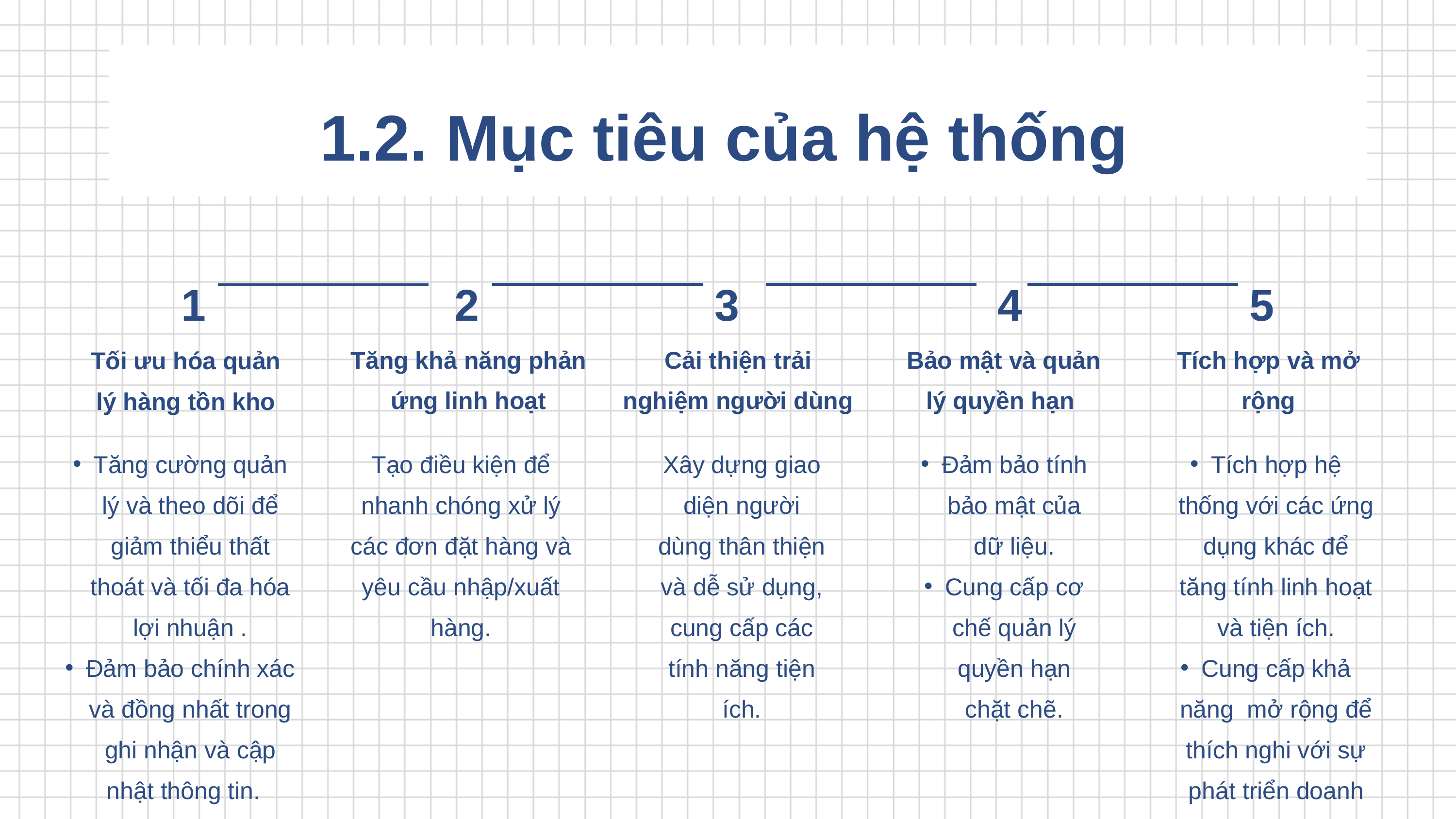

1.2. Mục tiêu của hệ thống
1
2
3
4
5
Tối ưu hóa quản lý hàng tồn kho
Tăng cường quản lý và theo dõi để giảm thiểu thất thoát và tối đa hóa lợi nhuận .
Đảm bảo chính xác và đồng nhất trong ghi nhận và cập nhật thông tin.
Tăng khả năng phản ứng linh hoạt
Tạo điều kiện để nhanh chóng xử lý các đơn đặt hàng và yêu cầu nhập/xuất hàng.
Cải thiện trải nghiệm người dùng
Xây dựng giao diện người dùng thân thiện và dễ sử dụng, cung cấp các tính năng tiện ích.
Bảo mật và quản lý quyền hạn
Đảm bảo tính bảo mật của dữ liệu.
Cung cấp cơ chế quản lý quyền hạn chặt chẽ.
Tích hợp và mở rộng
Tích hợp hệ thống với các ứng dụng khác để tăng tính linh hoạt và tiện ích.
Cung cấp khả năng  mở rộng để thích nghi với sự phát triển doanh nghiệp